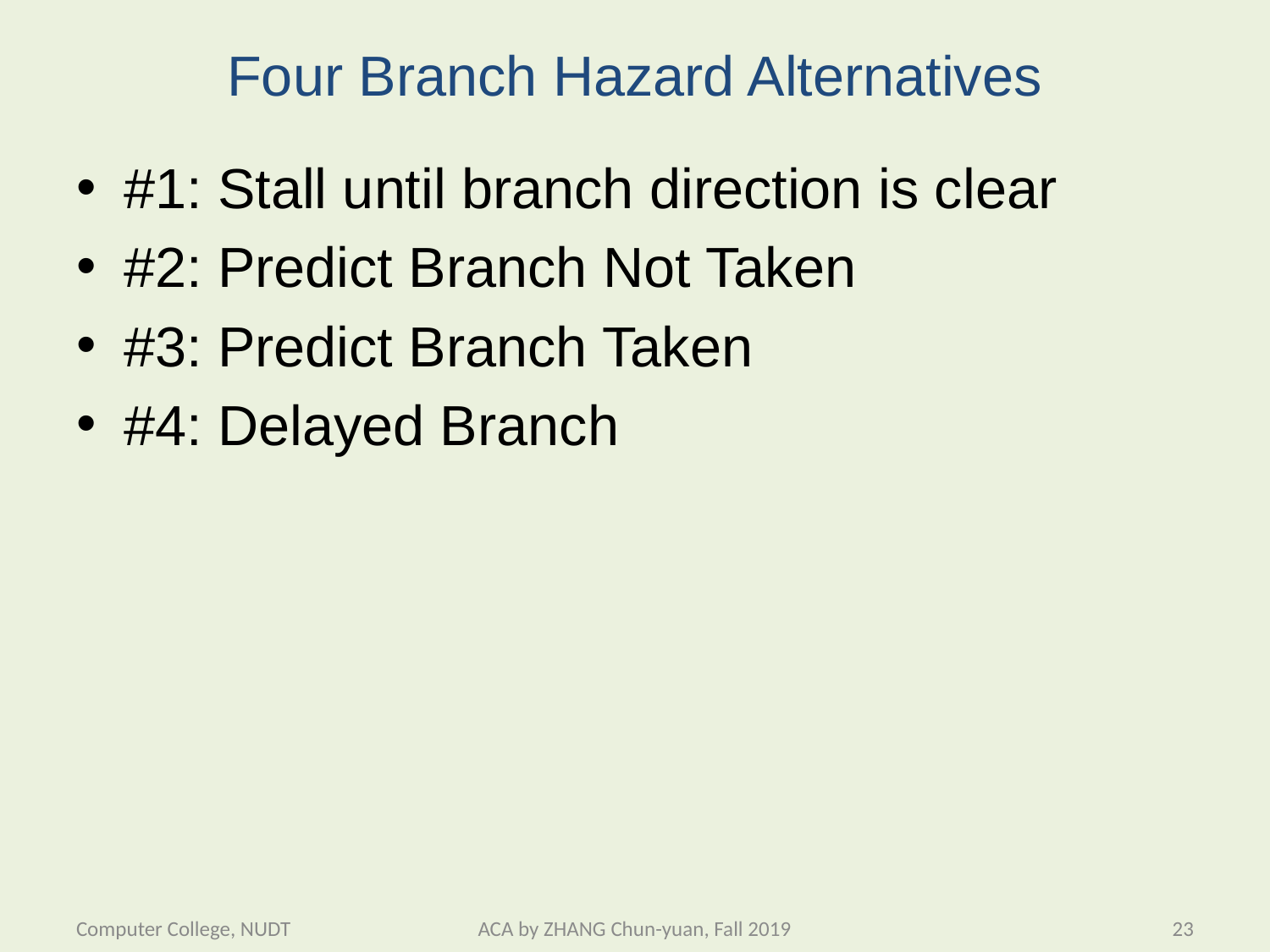

# Four Branch Hazard Alternatives
#1: Stall until branch direction is clear
#2: Predict Branch Not Taken
#3: Predict Branch Taken
#4: Delayed Branch
Computer College, NUDT
ACA by ZHANG Chun-yuan, Fall 2019
23